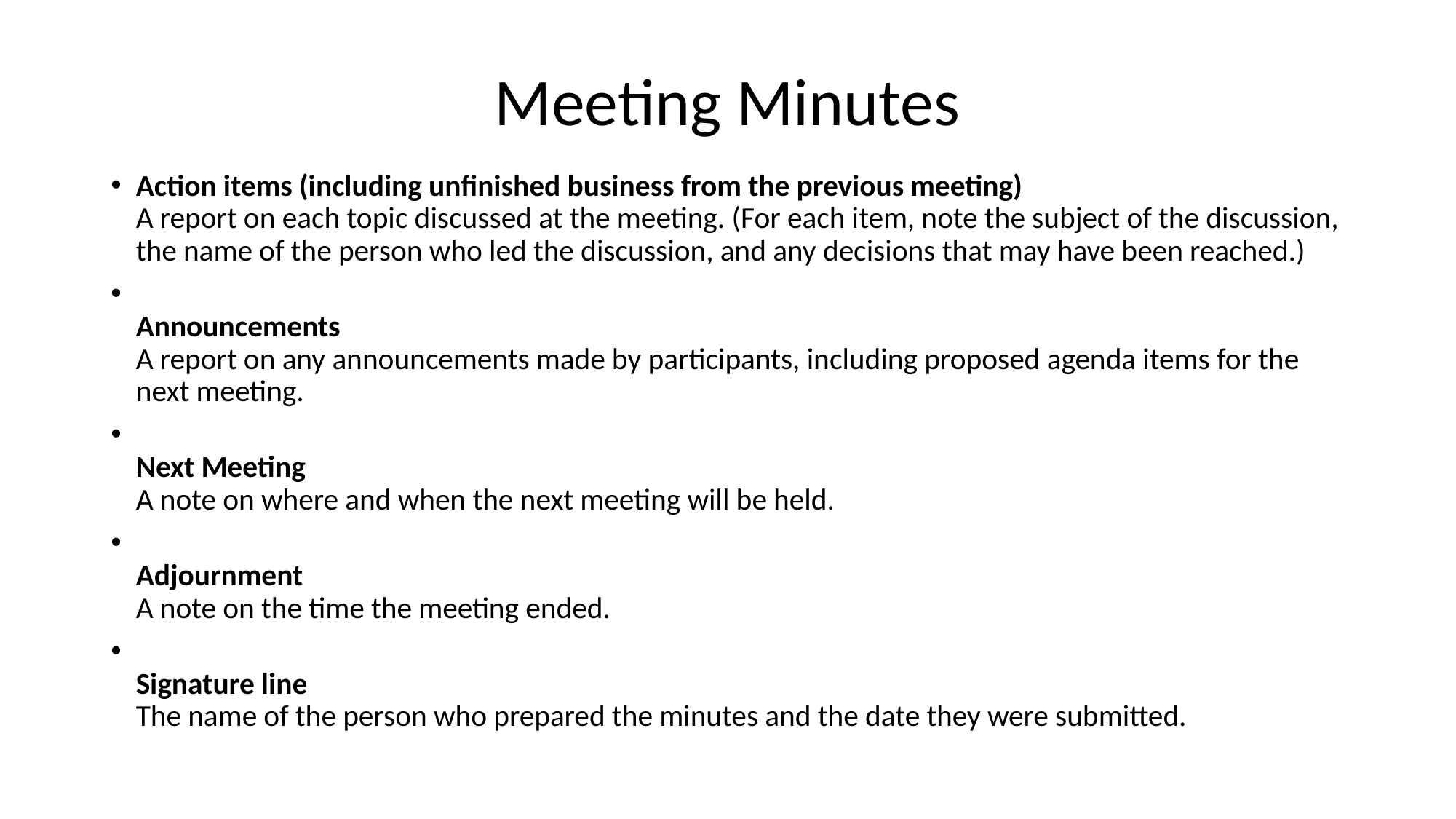

# Meeting Minutes
Action items (including unfinished business from the previous meeting)
A report on each topic discussed at the meeting. (For each item, note the subject of the discussion, the name of the person who led the discussion, and any decisions that may have been reached.)
Announcements
A report on any announcements made by participants, including proposed agenda items for the next meeting.
Next Meeting
A note on where and when the next meeting will be held.
Adjournment
A note on the time the meeting ended.
Signature line
The name of the person who prepared the minutes and the date they were submitted.